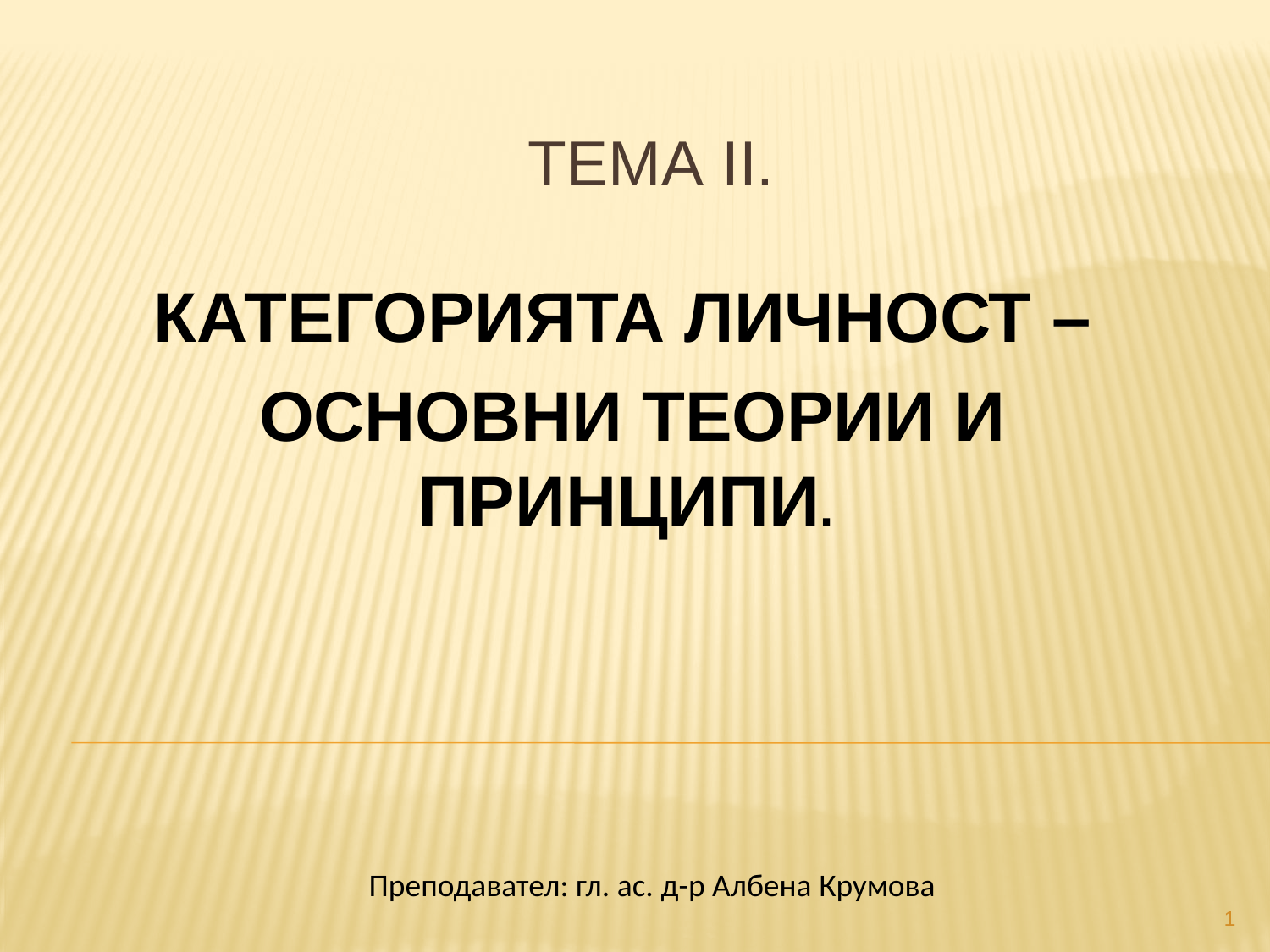

# ТЕМА II.
КАТЕГОРИЯТА ЛИЧНОСТ –
ОСНОВНИ ТЕОРИИ И ПРИНЦИПИ.
Преподавател: гл. ас. д-р Албена Крумова
1